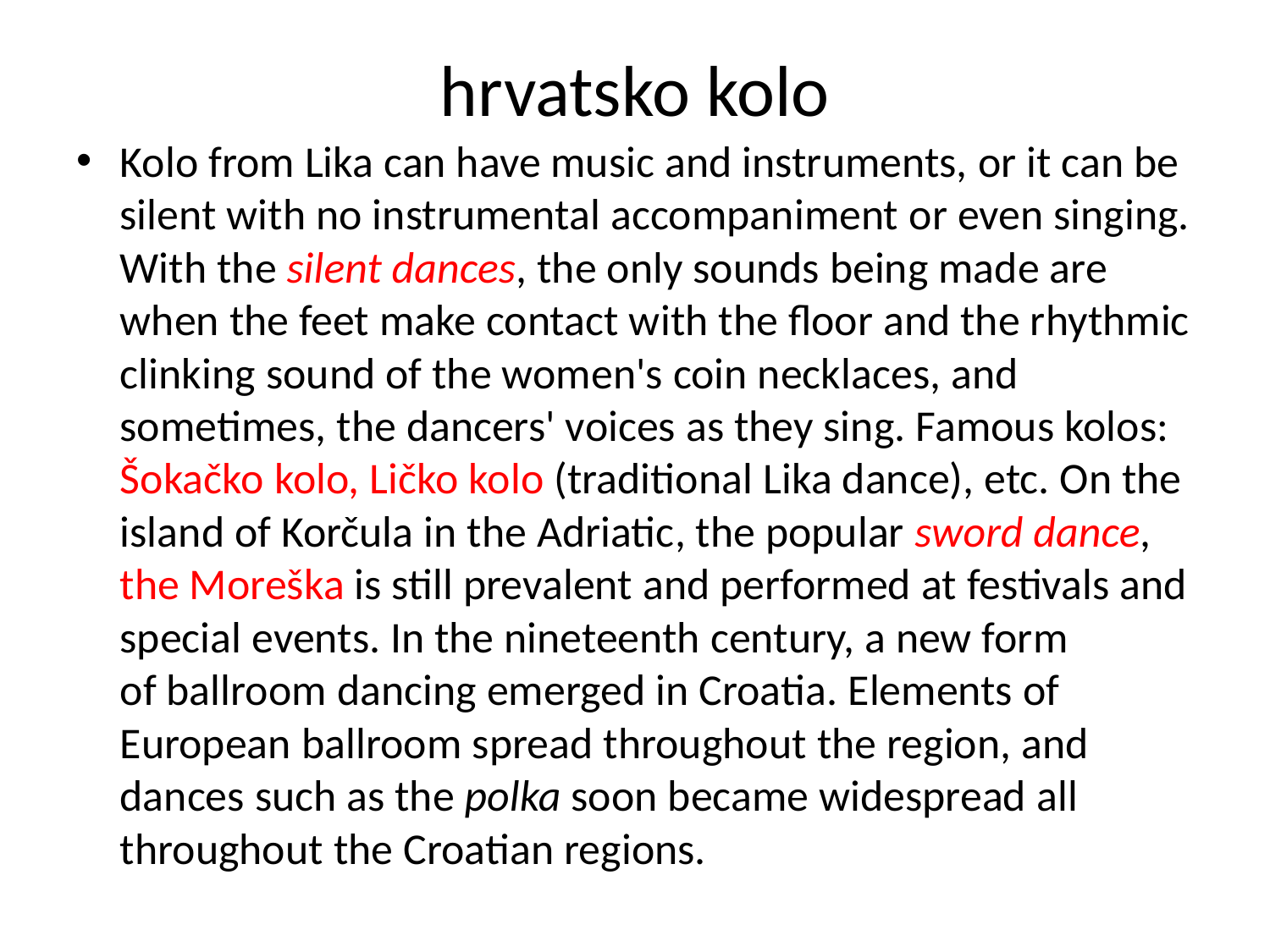

# hrvatsko kolo
Kolo from Lika can have music and instruments, or it can be silent with no instrumental accompaniment or even singing. With the silent dances, the only sounds being made are when the feet make contact with the floor and the rhythmic clinking sound of the women's coin necklaces, and sometimes, the dancers' voices as they sing. Famous kolos: Šokačko kolo, Ličko kolo (traditional Lika dance), etc. On the island of Korčula in the Adriatic, the popular sword dance, the Moreška is still prevalent and performed at festivals and special events. In the nineteenth century, a new form of ballroom dancing emerged in Croatia. Elements of European ballroom spread throughout the region, and dances such as the polka soon became widespread all throughout the Croatian regions.